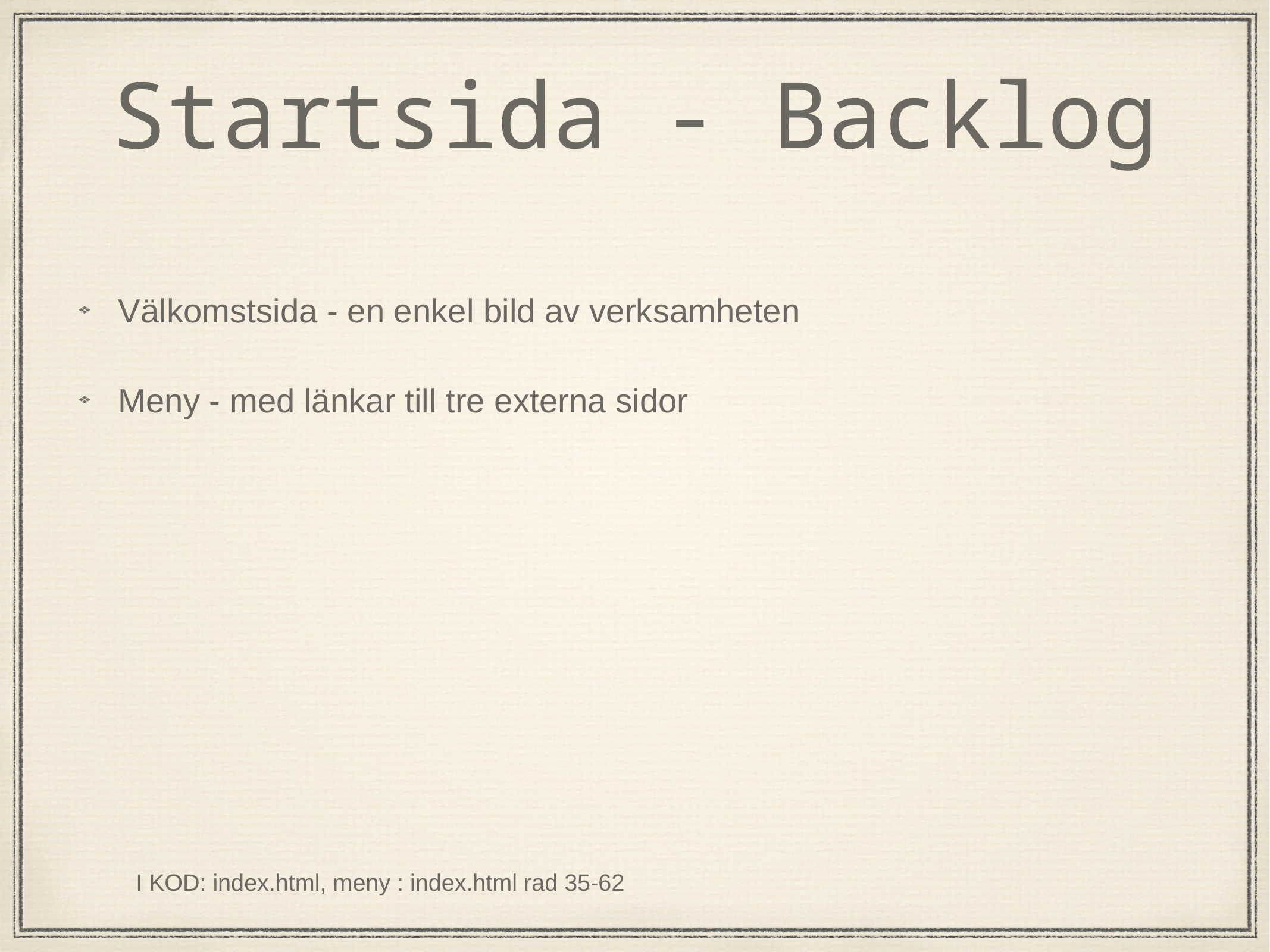

# Startsida - Backlog
Välkomstsida - en enkel bild av verksamheten
Meny - med länkar till tre externa sidor
I KOD: index.html, meny : index.html rad 35-62